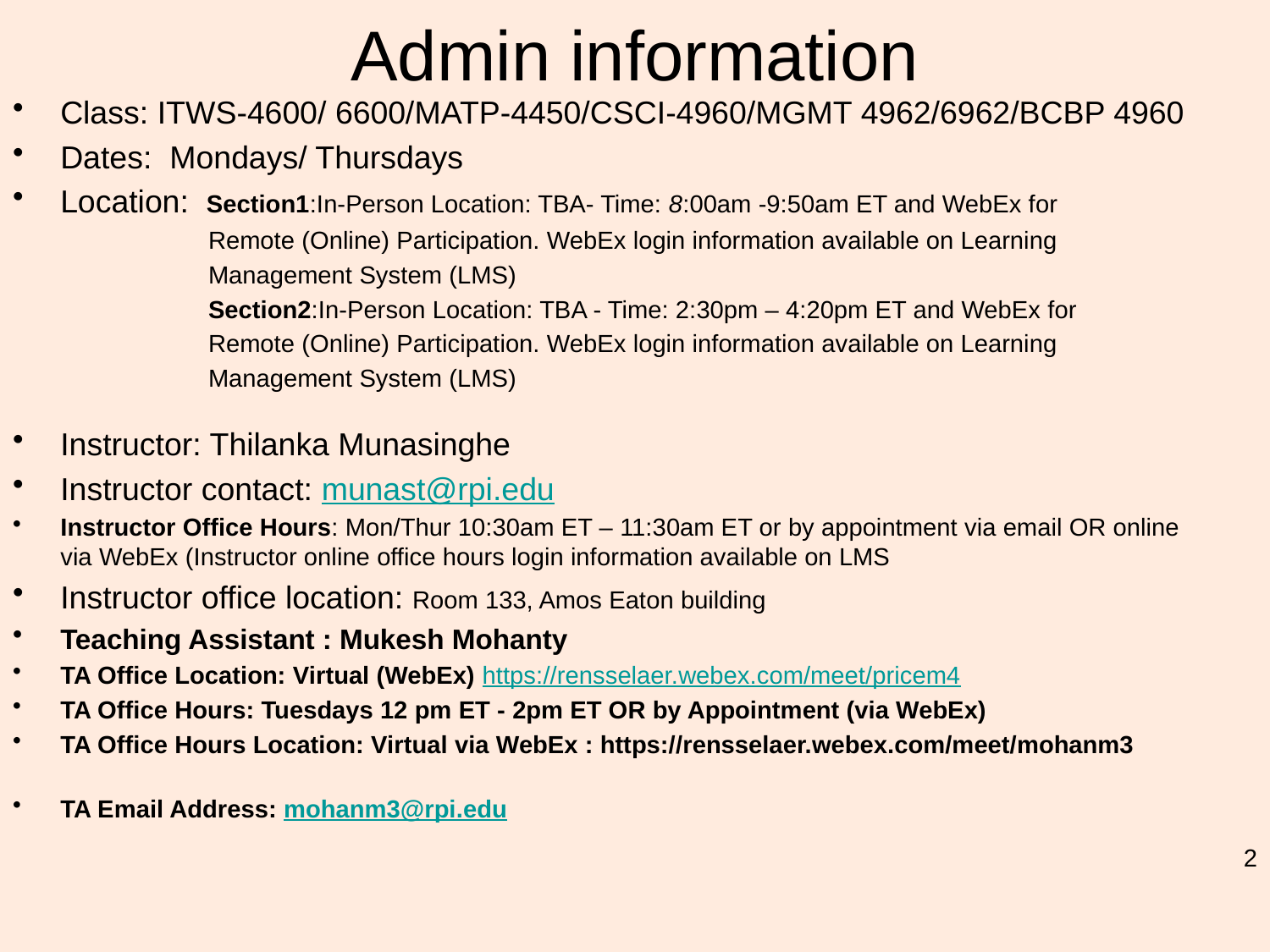

# Admin information
Class: ITWS-4600/ 6600/MATP-4450/CSCI-4960/MGMT 4962/6962/BCBP 4960
Dates:  Mondays/ Thursdays
Location:  Section1:In-Person Location: TBA- Time: 8:00am -9:50am ET and WebEx for
                            Remote (Online) Participation. WebEx login information available on Learning
                            Management System (LMS)
                            Section2:In-Person Location: TBA - Time: 2:30pm – 4:20pm ET and WebEx for
                            Remote (Online) Participation. WebEx login information available on Learning
                            Management System (LMS)

Instructor: Thilanka Munasinghe
Instructor contact: munast@rpi.edu
Instructor Office Hours: Mon/Thur 10:30am ET – 11:30am ET or by appointment via email OR online via WebEx (Instructor online office hours login information available on LMS
Instructor office location: Room 133, Amos Eaton building
Teaching Assistant : Mukesh Mohanty
TA Office Location: Virtual (WebEx) https://rensselaer.webex.com/meet/pricem4
TA Office Hours: Tuesdays 12 pm ET - 2pm ET OR by Appointment (via WebEx)
TA Office Hours Location: Virtual via WebEx : https://rensselaer.webex.com/meet/mohanm3
TA Email Address: mohanm3@rpi.edu

2